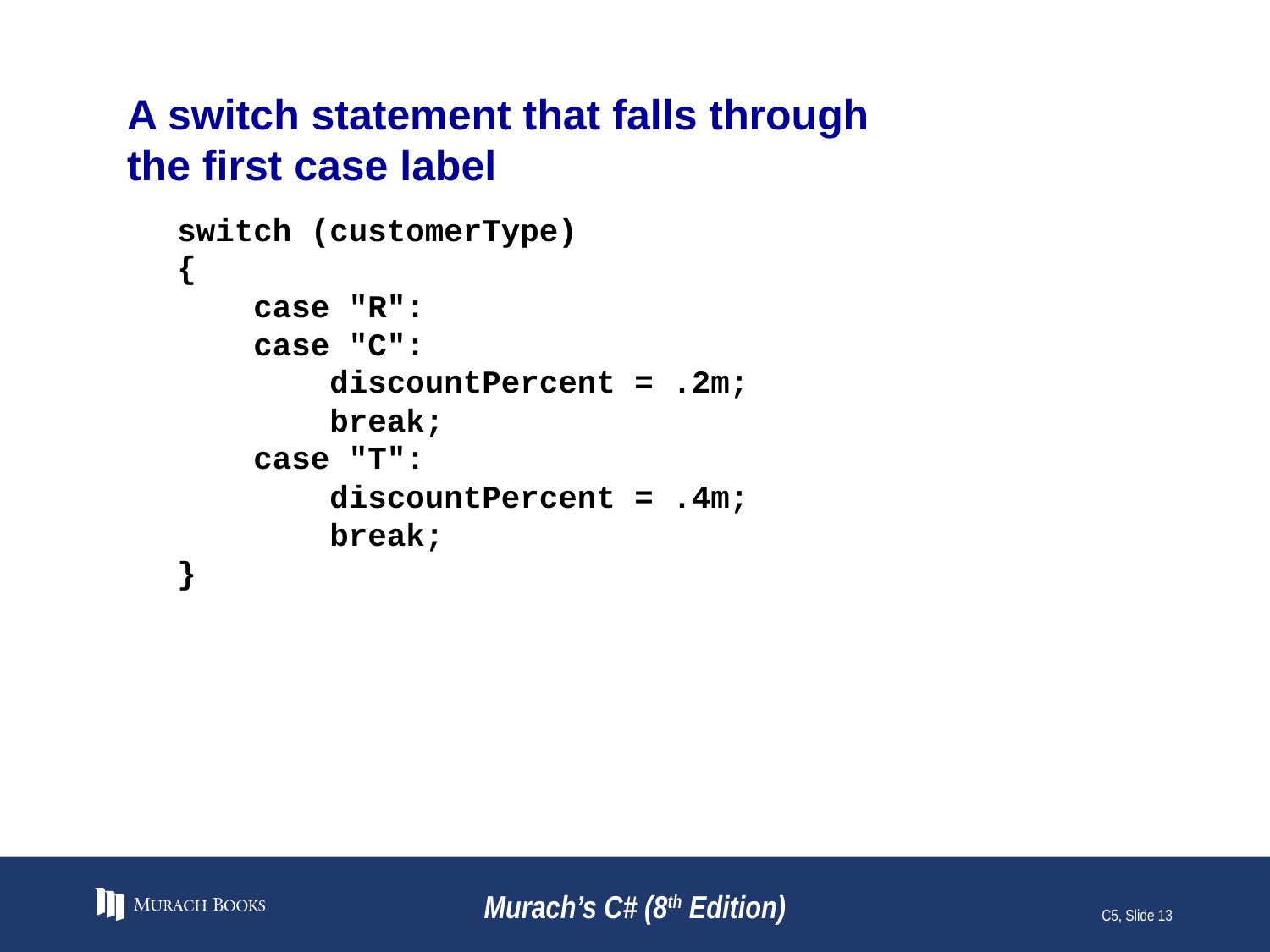

# A switch statement that falls through the first case label
switch (customerType)
{
    case "R":
    case "C":
        discountPercent = .2m;
        break;
    case "T":
        discountPercent = .4m;
        break;
}

Murach’s C# (8th Edition)

C5, Slide 13